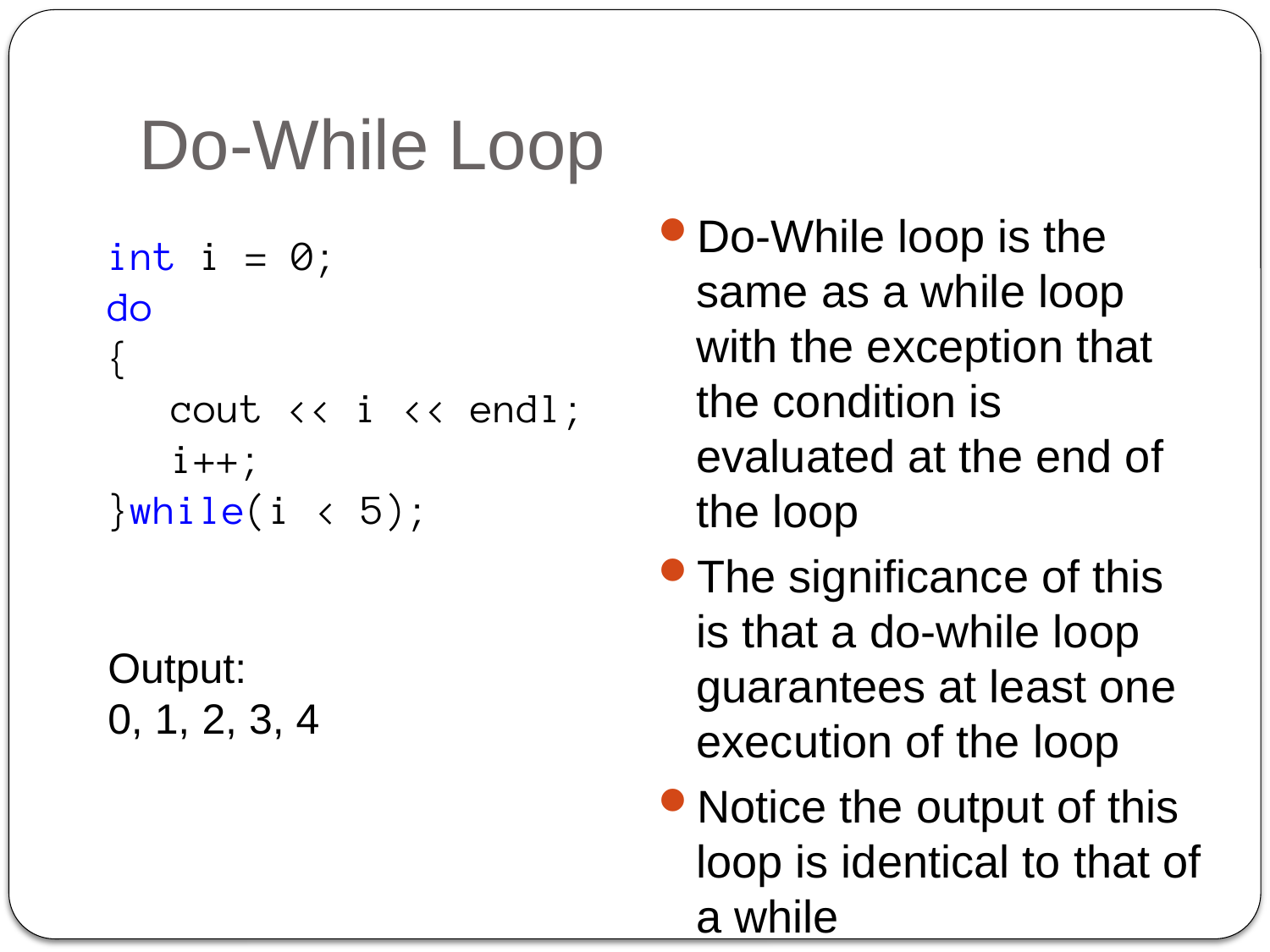

# Do-While Loop
Do-While loop is the same as a while loop with the exception that the condition is evaluated at the end of the loop
The significance of this is that a do-while loop guarantees at least one execution of the loop
Notice the output of this loop is identical to that of a while
int i = 0;
do
{
cout << i << endl;
i++;
}while(i < 5);

Output:
0, 1, 2, 3, 4